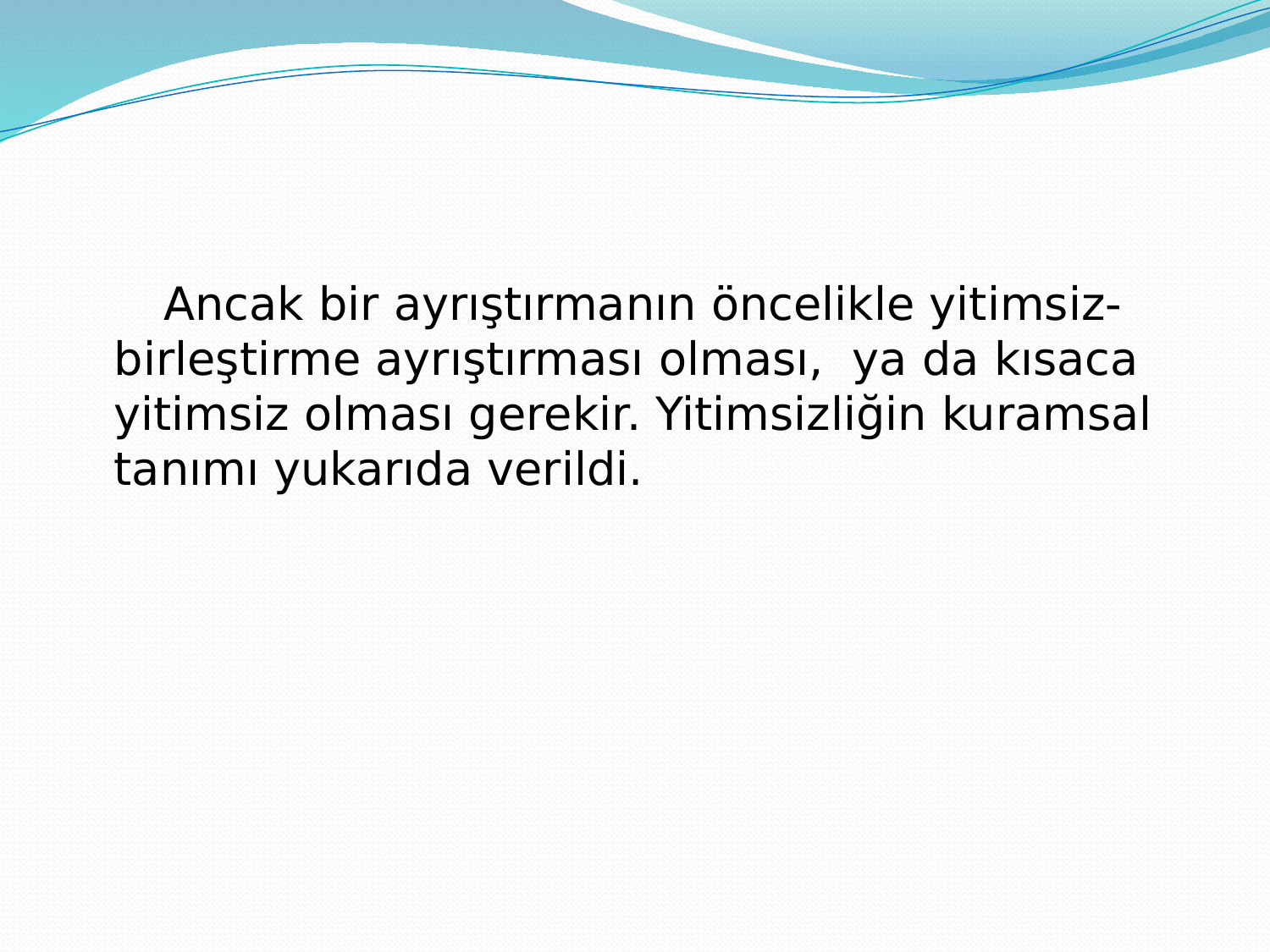

#
      Ancak bir ayrıştırmanın öncelikle yitimsiz-birleştirme ayrıştırması olması,  ya da kısaca yitimsiz olması gerekir. Yitimsizliğin kuramsal tanımı yukarıda verildi.